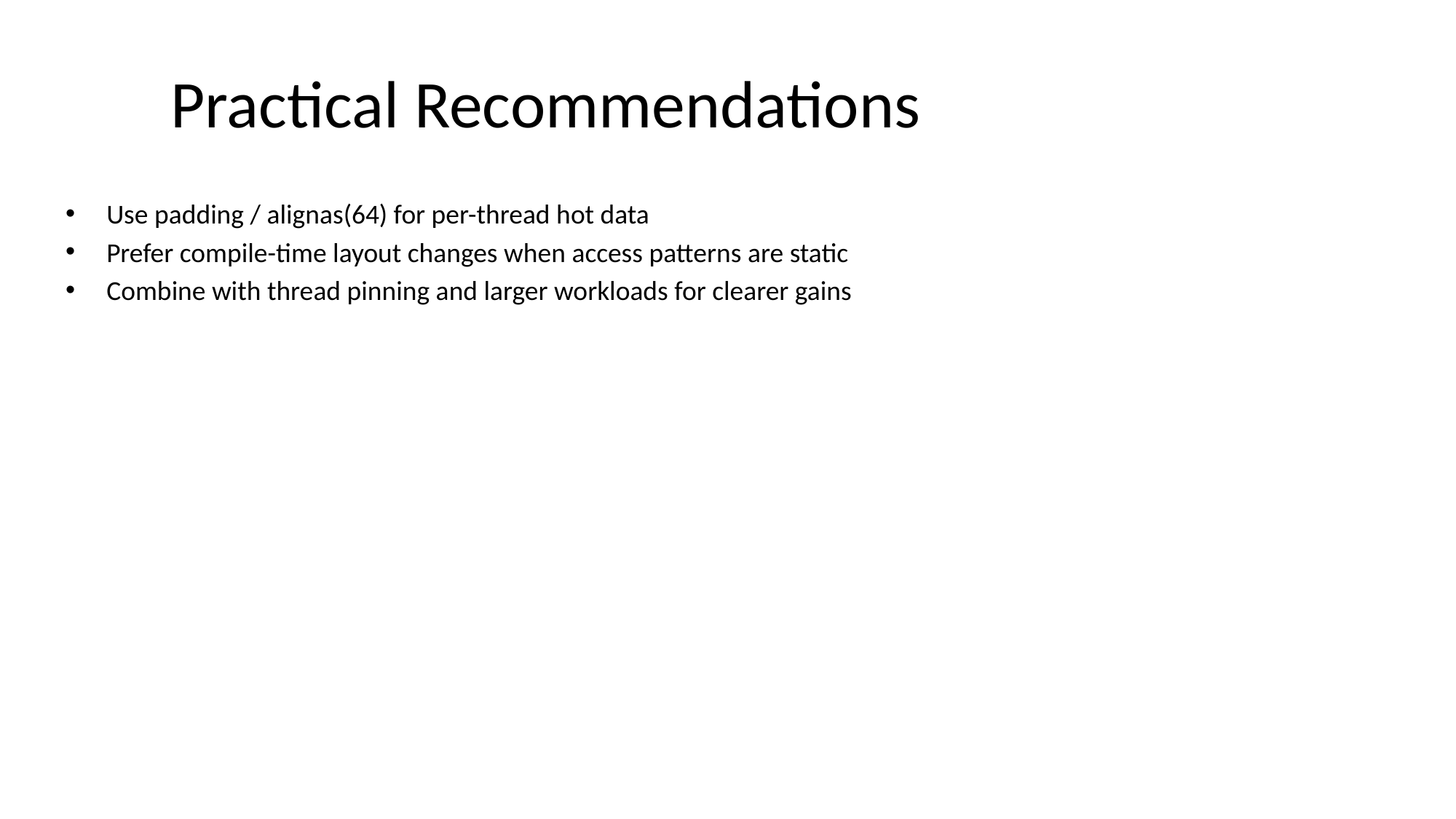

# Practical Recommendations
Use padding / alignas(64) for per-thread hot data
Prefer compile-time layout changes when access patterns are static
Combine with thread pinning and larger workloads for clearer gains